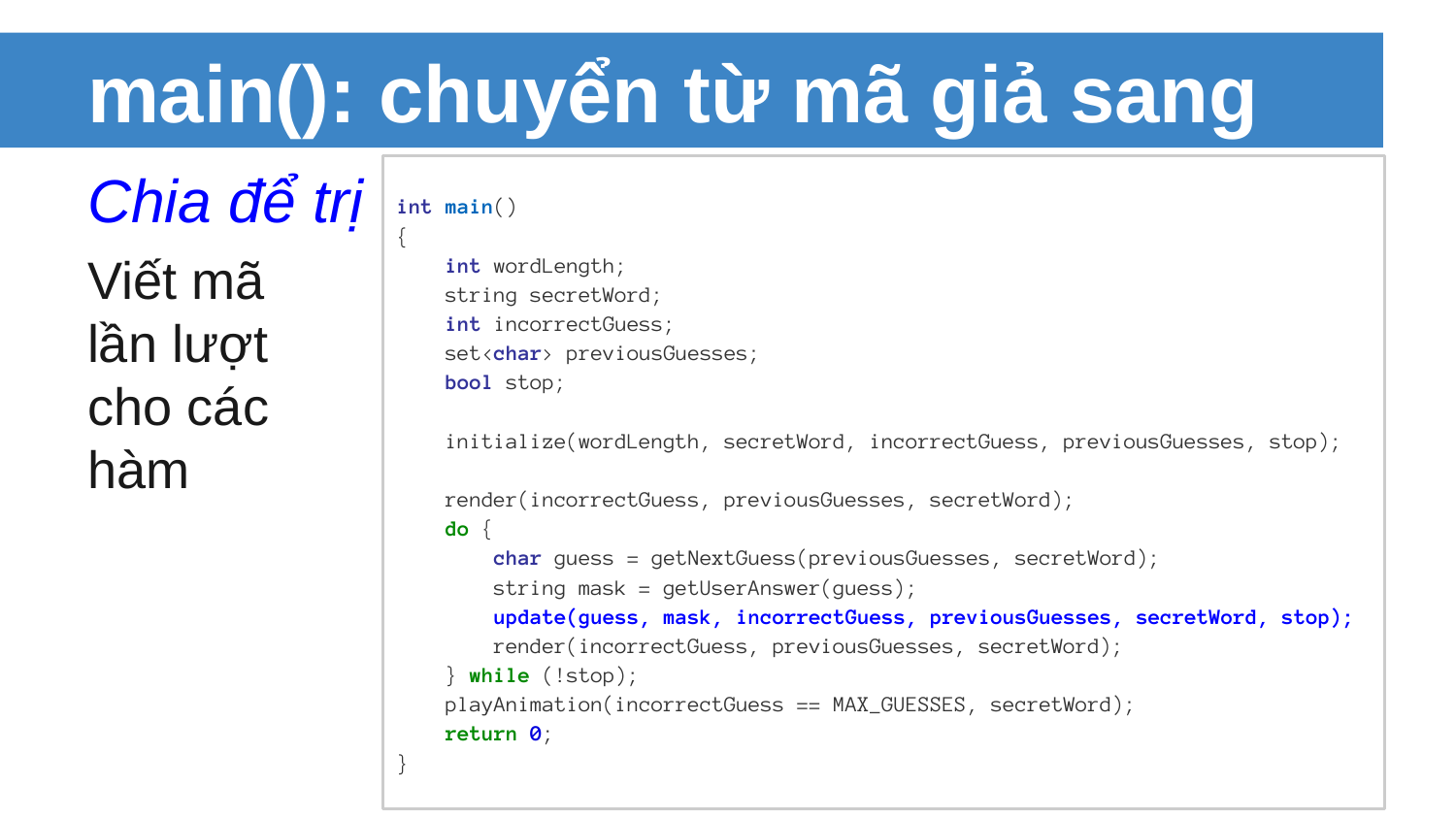

# main(): chuyển từ mã giả sang
Chia để trị
Viết mã
lần lượt
cho các
hàm
int main()
{
    int wordLength;
    string secretWord;
    int incorrectGuess;
    set<char> previousGuesses;
    bool stop;
    initialize(wordLength, secretWord, incorrectGuess, previousGuesses, stop);
    render(incorrectGuess, previousGuesses, secretWord);
    do {
        char guess = getNextGuess(previousGuesses, secretWord);
        string mask = getUserAnswer(guess);
        update(guess, mask, incorrectGuess, previousGuesses, secretWord, stop);
        render(incorrectGuess, previousGuesses, secretWord);
    } while (!stop);
    playAnimation(incorrectGuess == MAX_GUESSES, secretWord);
    return 0;
}